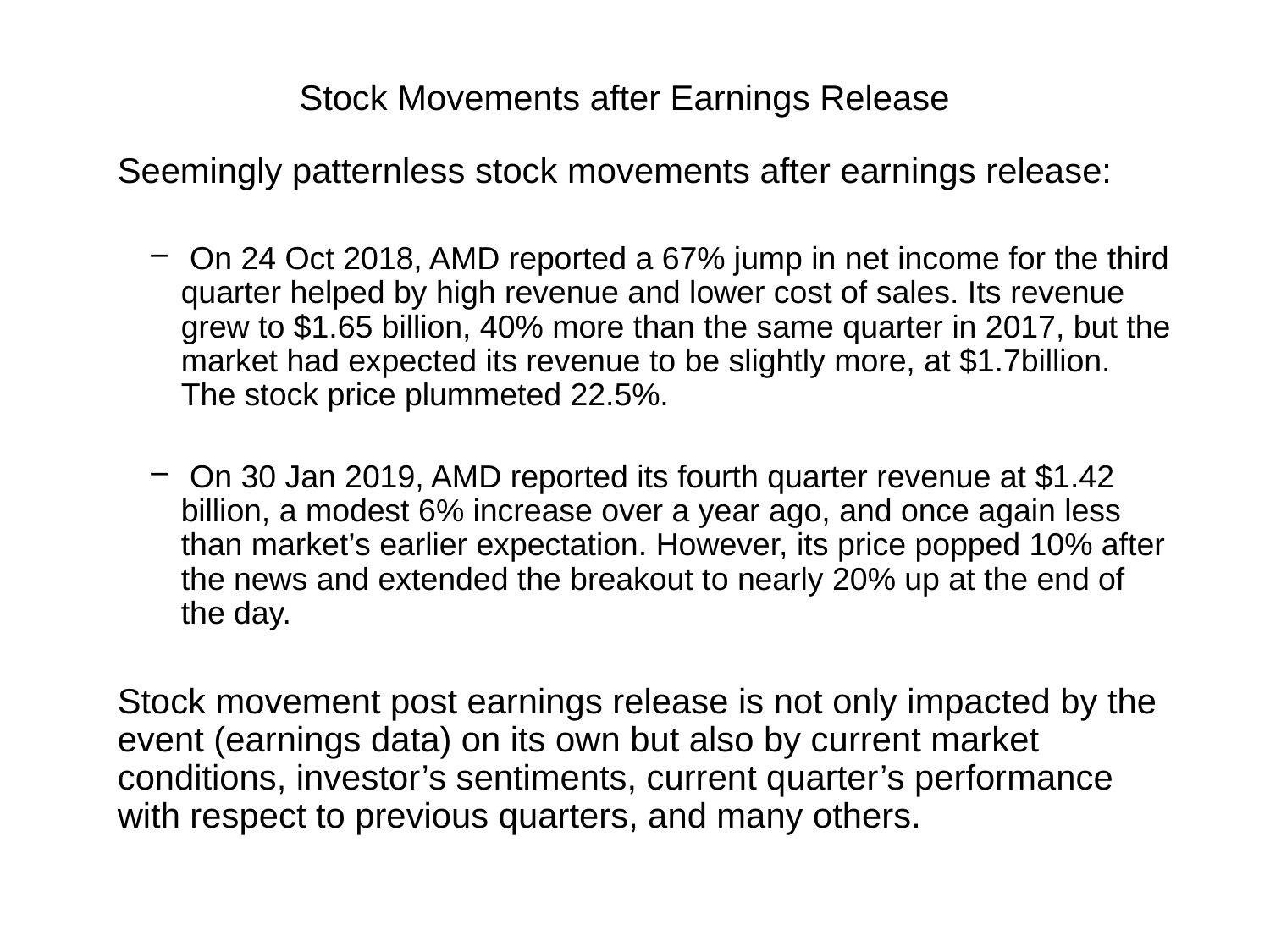

# Stock Movements after Earnings Release

Seemingly patternless stock movements after earnings release:

 On 24 Oct 2018, AMD reported a 67% jump in net income for the third quarter helped by high revenue and lower cost of sales. Its revenue grew to $1.65 billion, 40% more than the same quarter in 2017, but the market had expected its revenue to be slightly more, at $1.7billion. The stock price plummeted 22.5%.

 On 30 Jan 2019, AMD reported its fourth quarter revenue at $1.42 billion, a modest 6% increase over a year ago, and once again less than market’s earlier expectation. However, its price popped 10% after the news and extended the breakout to nearly 20% up at the end of the day.

Stock movement post earnings release is not only impacted by the event (earnings data) on its own but also by current market conditions, investor’s sentiments, current quarter’s performance with respect to previous quarters, and many others.